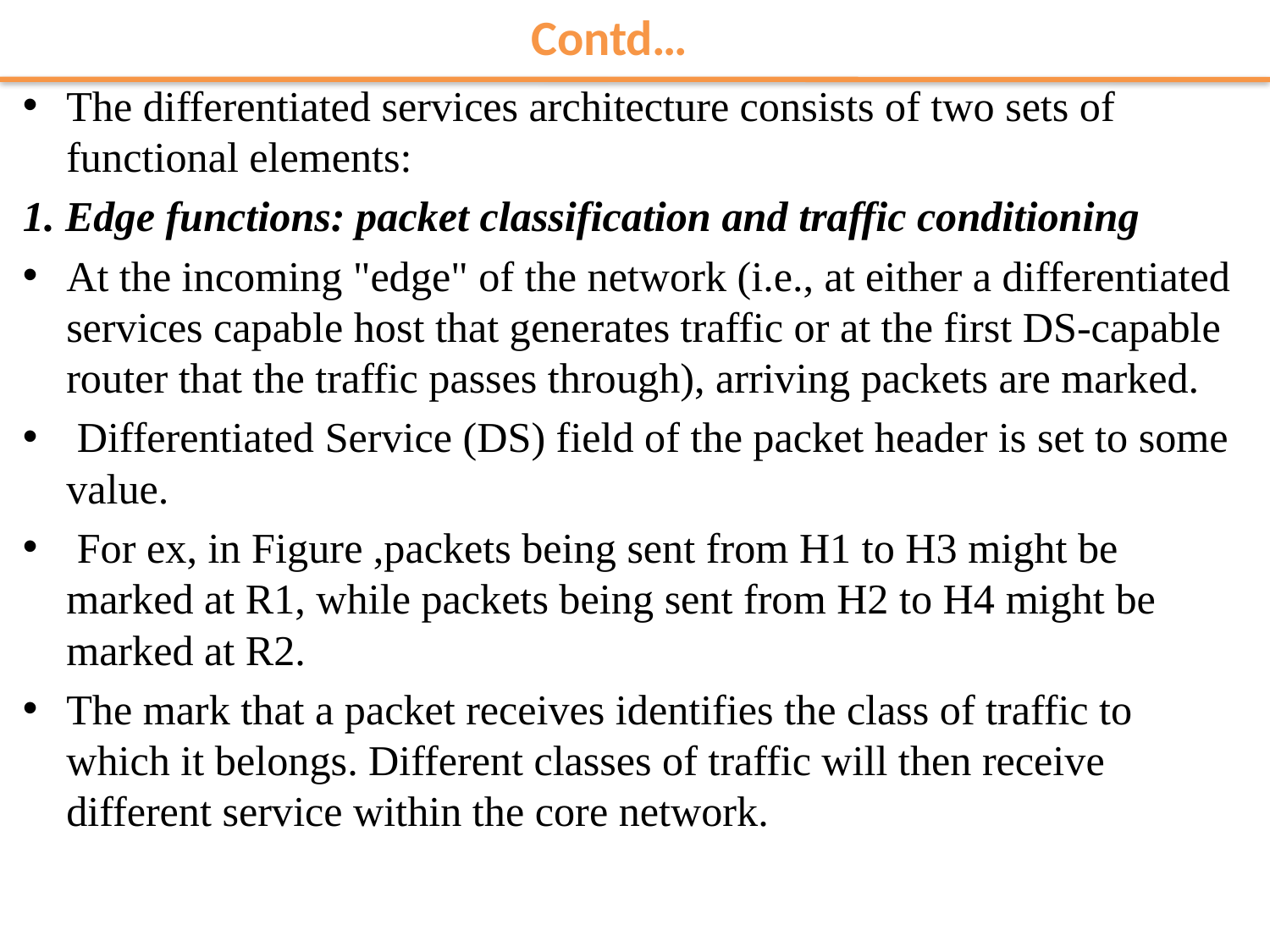

Contd…
The differentiated services architecture consists of two sets of functional elements:
1. Edge functions: packet classification and traffic conditioning
At the incoming "edge" of the network (i.e., at either a differentiated services capable host that generates traffic or at the first DS-capable router that the traffic passes through), arriving packets are marked.
 Differentiated Service (DS) field of the packet header is set to some value.
 For ex, in Figure ,packets being sent from H1 to H3 might be marked at R1, while packets being sent from H2 to H4 might be marked at R2.
The mark that a packet receives identifies the class of traffic to which it belongs. Different classes of traffic will then receive different service within the core network.